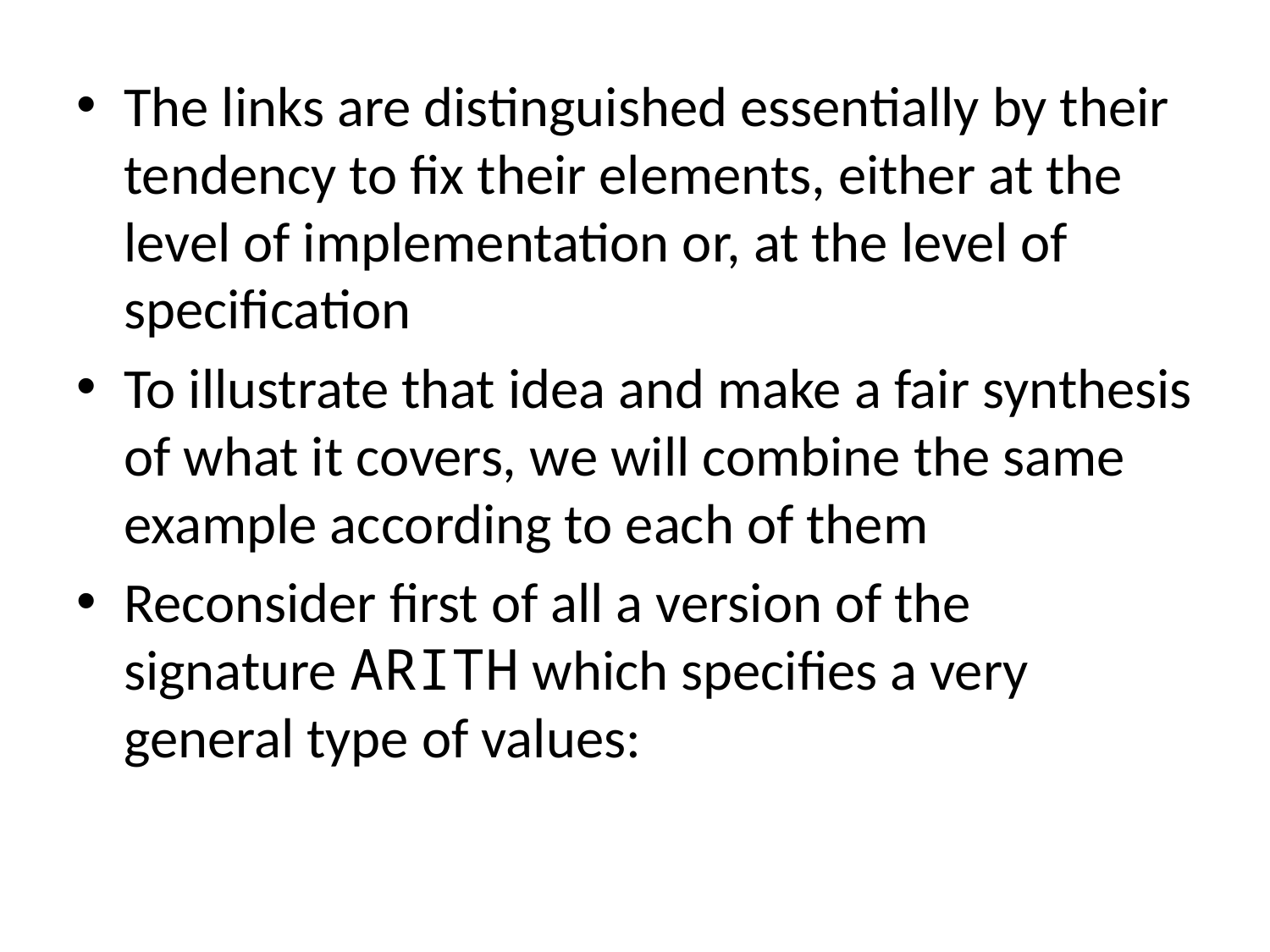

The links are distinguished essentially by their tendency to fix their elements, either at the level of implementation or, at the level of specification
To illustrate that idea and make a fair synthesis of what it covers, we will combine the same example according to each of them
Reconsider first of all a version of the signature ARITH which specifies a very general type of values: